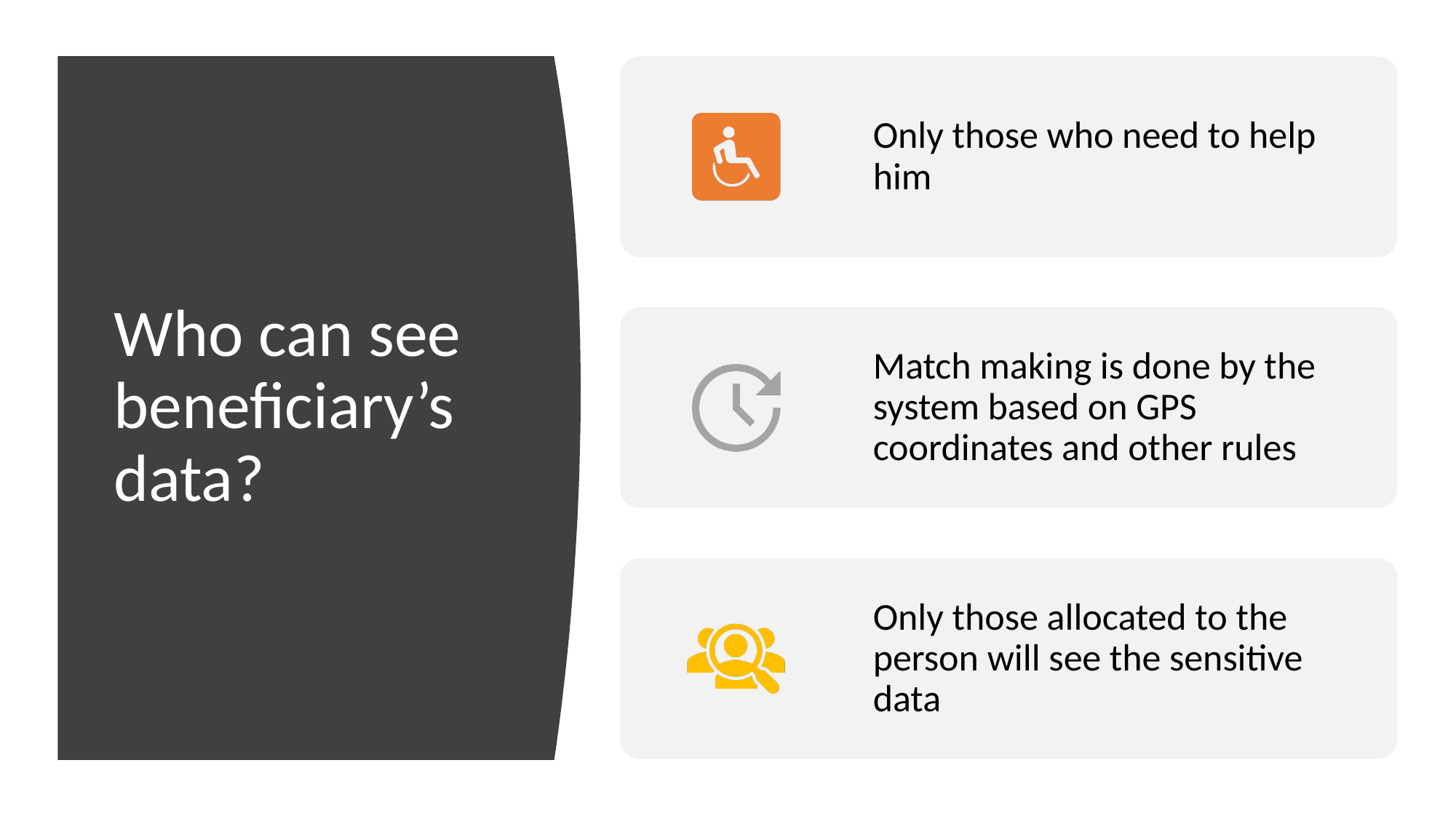

Only those who need to help him
Match making is done by the system based on GPS coordinates and other rules
Only those allocated to the person will see the sensitive data

# Who can see beneficiary’s data?